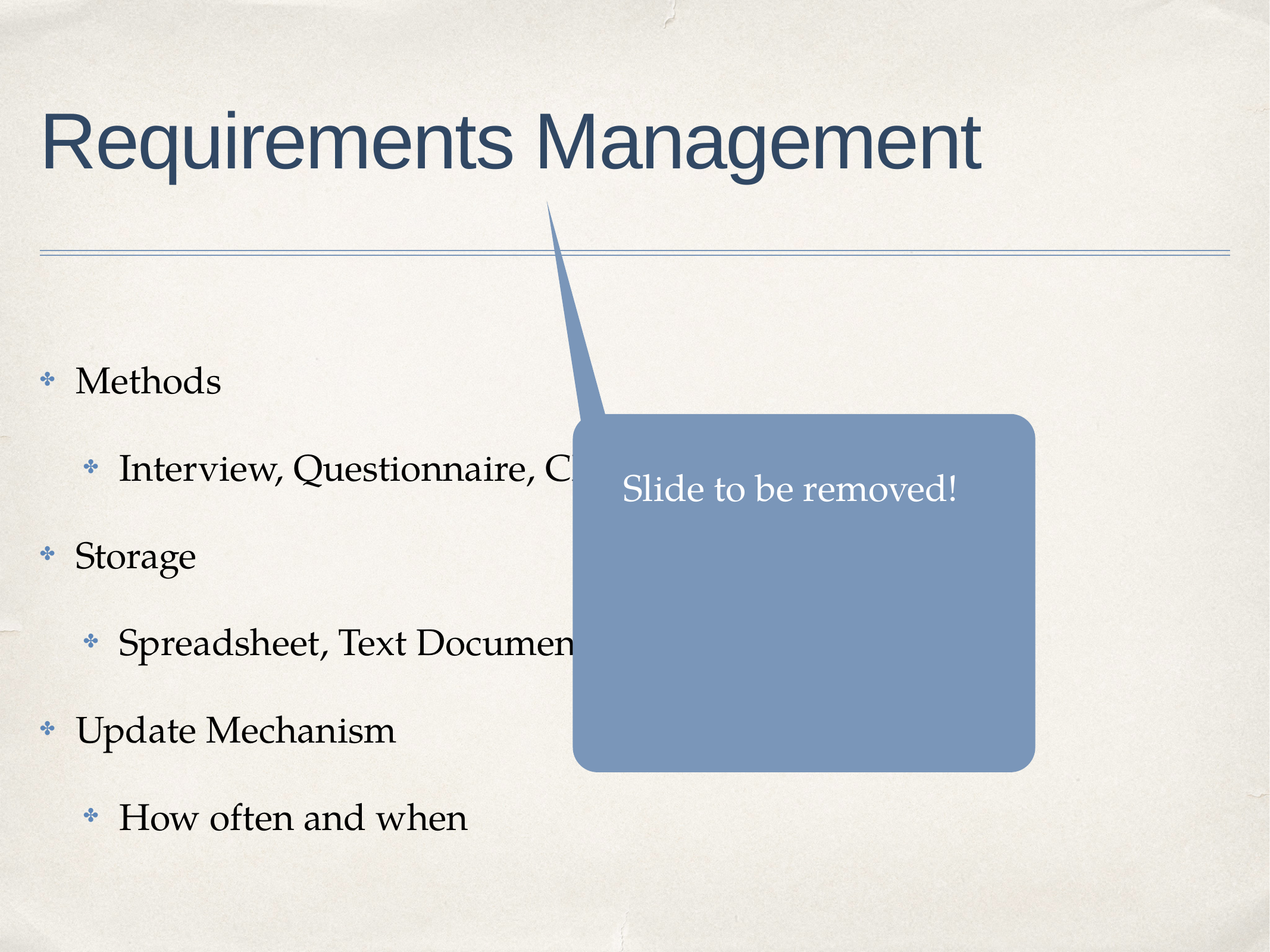

# Requirements Management
Slide to be removed!
Methods
Interview, Questionnaire, CRC-Cards, ...
Storage
Spreadsheet, Text Document, Data base, ...
Update Mechanism
How often and when